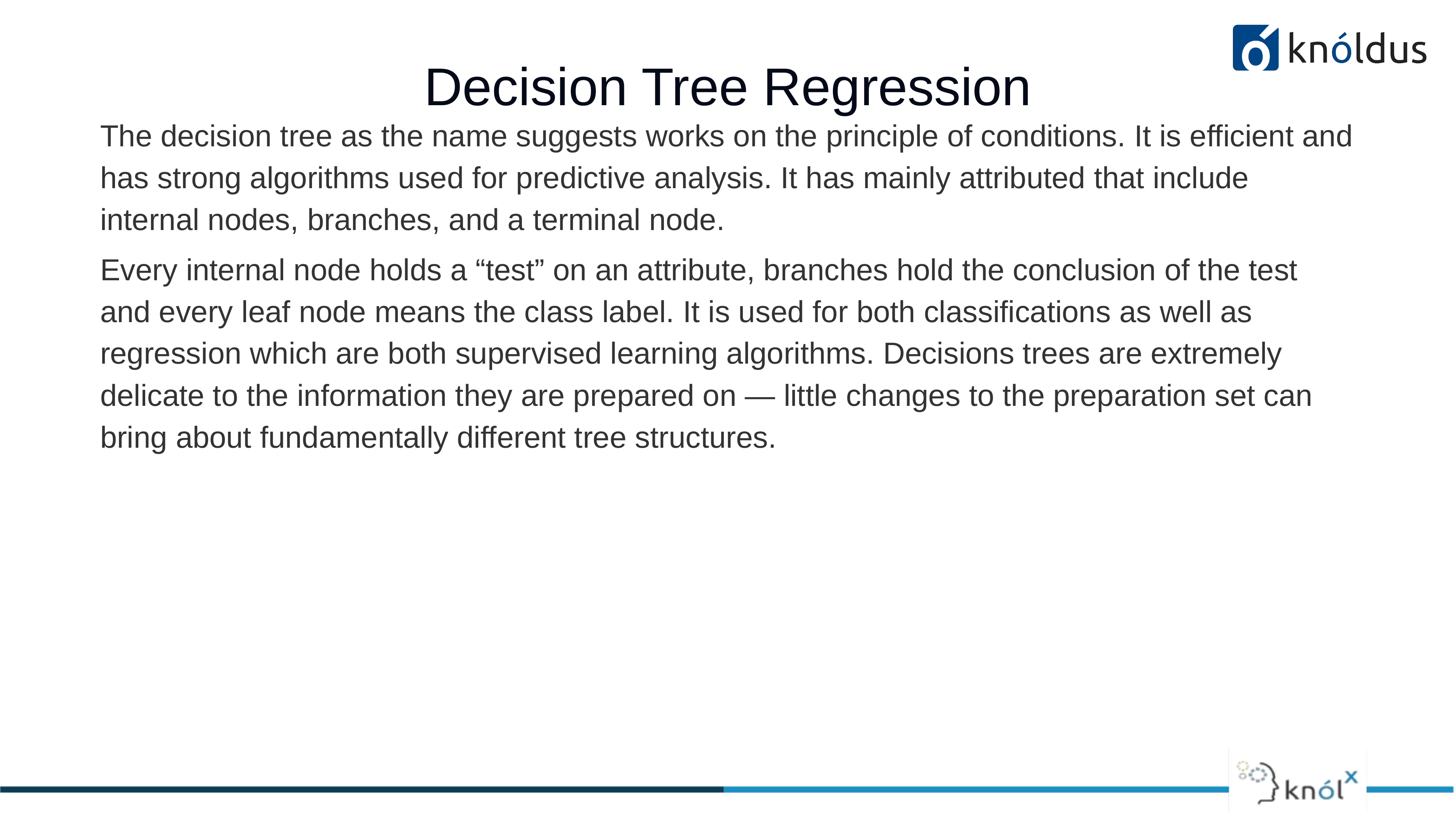

# Decision Tree Regression
The decision tree as the name suggests works on the principle of conditions. It is efficient and has strong algorithms used for predictive analysis. It has mainly attributed that include internal nodes, branches, and a terminal node.
Every internal node holds a “test” on an attribute, branches hold the conclusion of the test and every leaf node means the class label. It is used for both classifications as well as regression which are both supervised learning algorithms. Decisions trees are extremely delicate to the information they are prepared on — little changes to the preparation set can bring about fundamentally different tree structures.